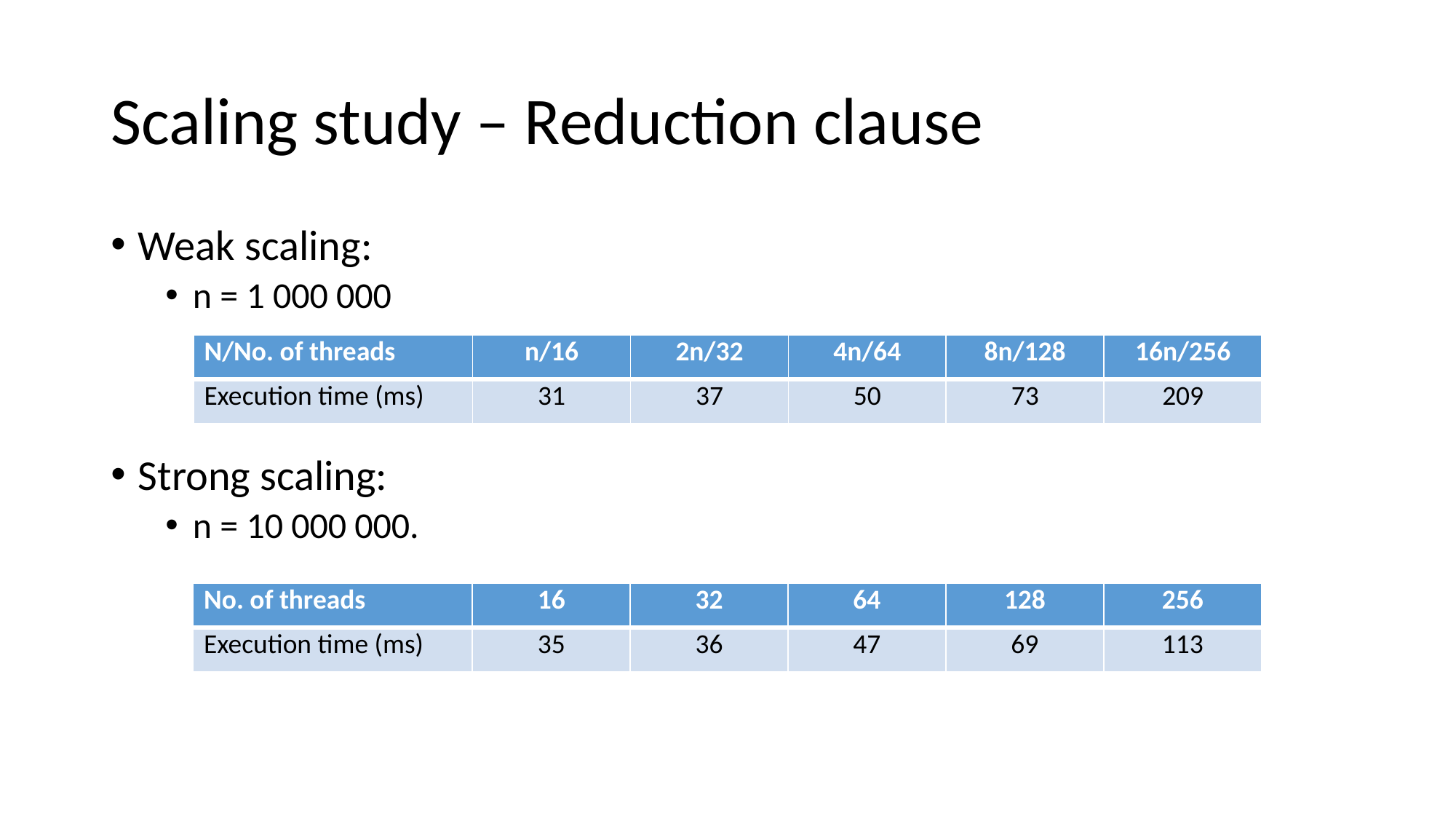

# Scaling study – Reduction clause
Weak scaling:
n = 1 000 000

Strong scaling:
n = 10 000 000.

| N/No. of threads | n/16 | 2n/32 | 4n/64 | 8n/128 | 16n/256 |
| --- | --- | --- | --- | --- | --- |
| Execution time (ms) | 31 | 37 | 50 | 73 | 209 |
| No. of threads | 16 | 32 | 64 | 128 | 256 |
| --- | --- | --- | --- | --- | --- |
| Execution time (ms) | 35 | 36 | 47 | 69 | 113 |